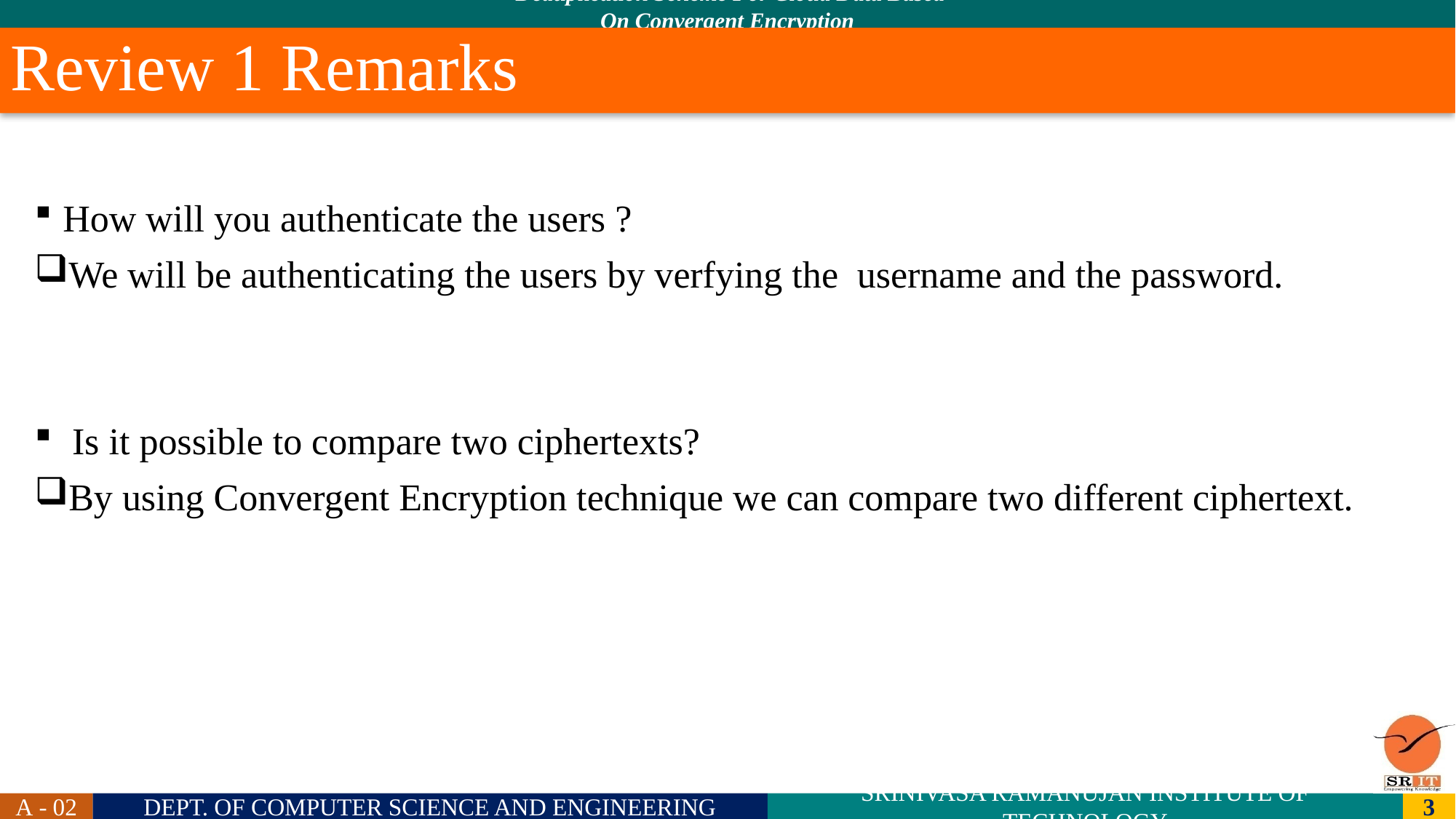

# Review 1 Remarks

How will you authenticate the users ?
We will be authenticating the users by verfying the  username and the password.

 Is it possible to compare two ciphertexts?
By using Convergent Encryption technique we can compare two different ciphertext.